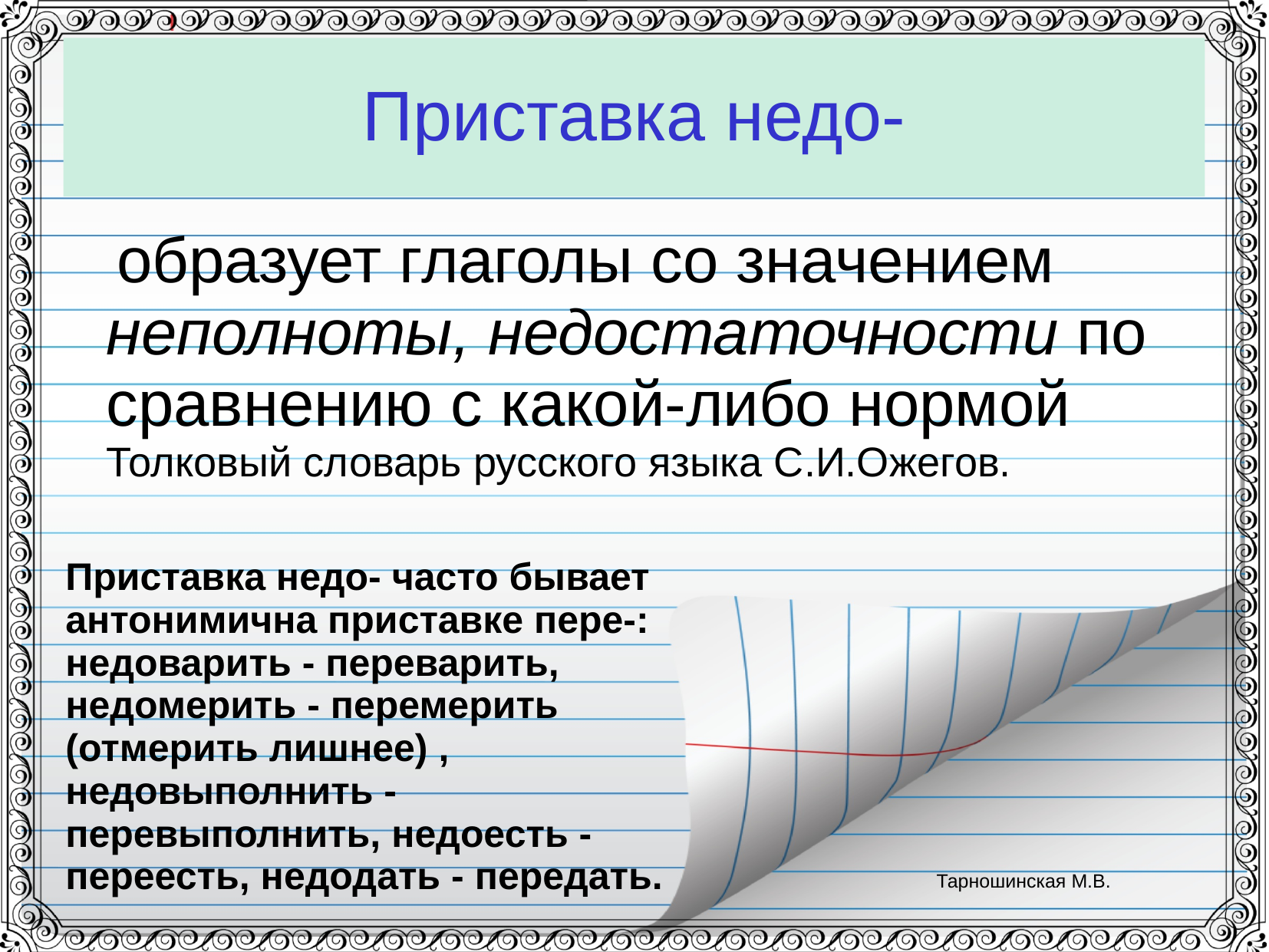

# Приставка недо-
   образует глаголы со значением неполноты, недостаточности по сравнению с какой-либо нормой Толковый словарь русского языка С.И.Ожегов.
Приставка недо- часто бывает антонимична приставке пере-: недоварить - переварить, недомерить - перемерить (отмерить лишнее) , недовыполнить - перевыполнить, недоесть - переесть, недодать - передать.
Тарношинская М.В.